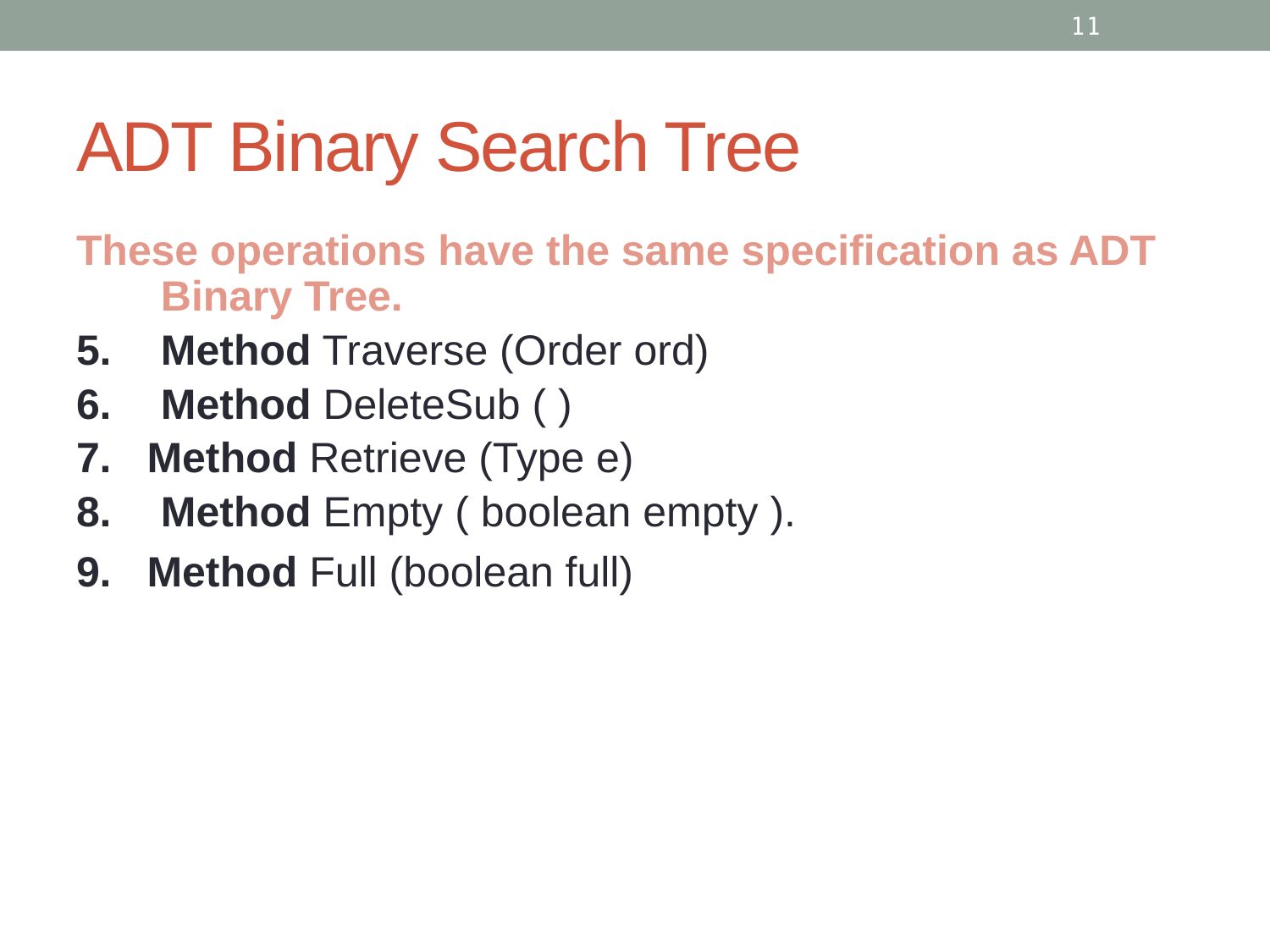

11
# ADT Binary Search Tree
These operations have the same specification as ADT Binary Tree.
5.	Method Traverse (Order ord)
6.	Method DeleteSub ( )
7.   Method Retrieve (Type e)
8.	Method Empty ( boolean empty ).
9.   Method Full (boolean full)